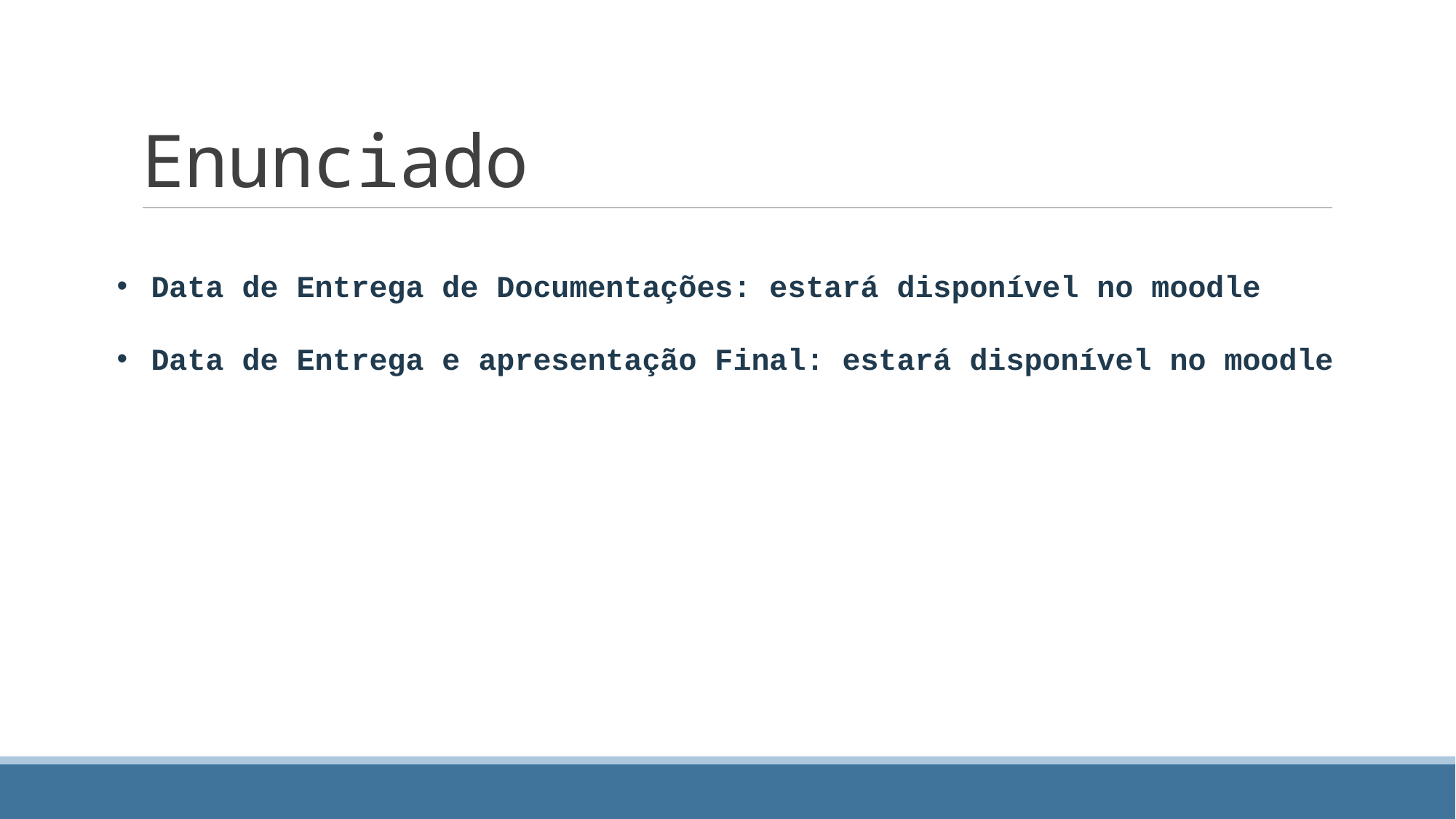

Enunciado

Data de Entrega de Documentações: estará disponível no moodle

Data de Entrega e apresentação Final: estará disponível no moodle